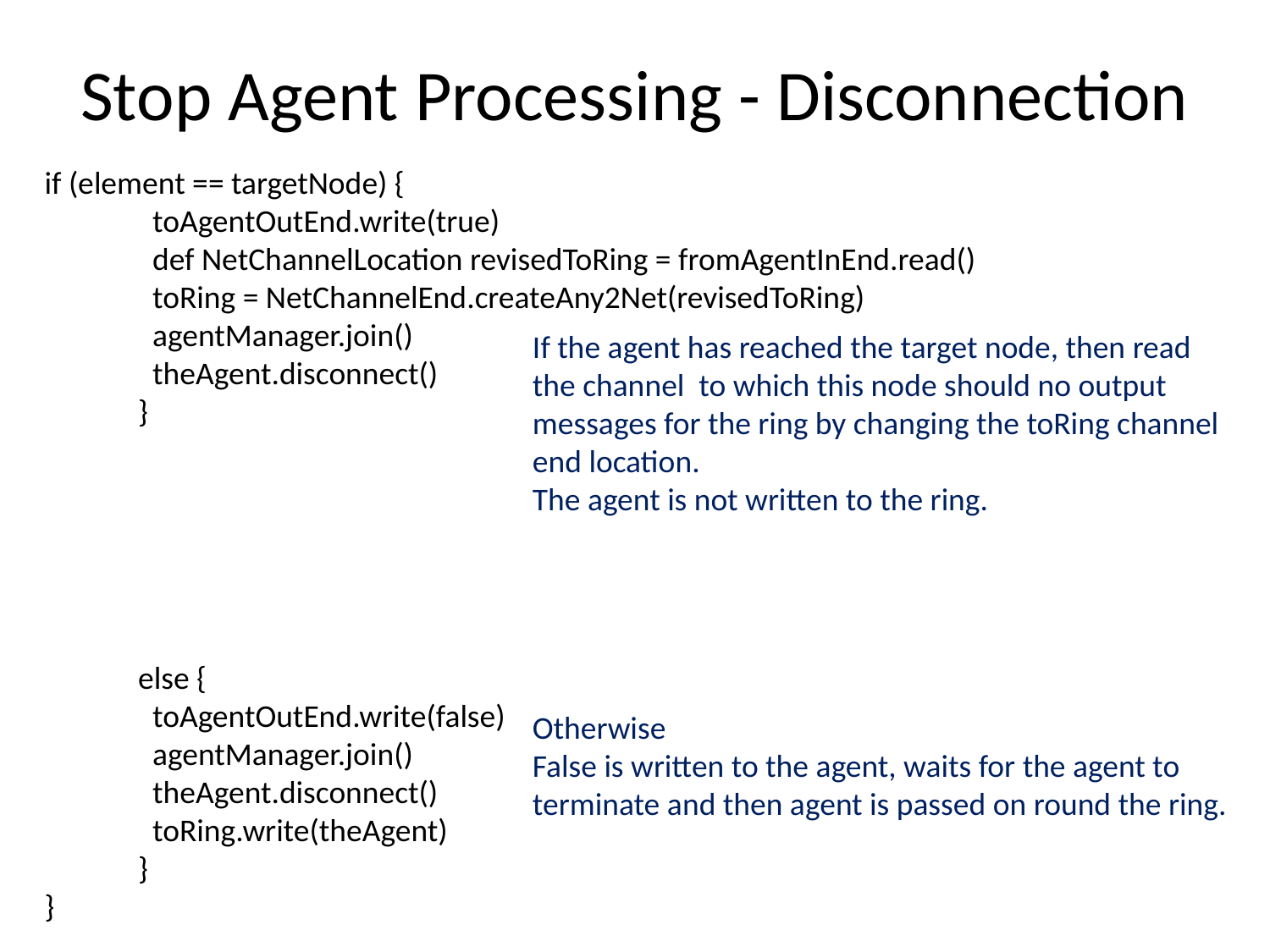

# Stop Agent Processing - Disconnection
 if (element == targetNode) {
                toAgentOutEnd.write(true)
                def NetChannelLocation revisedToRing = fromAgentInEnd.read()
                toRing = NetChannelEnd.createAny2Net(revisedToRing)
                agentManager.join()
                theAgent.disconnect()
              }

              else {
                toAgentOutEnd.write(false)
                agentManager.join()
                theAgent.disconnect()
                toRing.write(theAgent)
              }
 }
If the agent has reached the target node, then read the channel  to which this node should no output messages for the ring by changing the toRing channel end location.
The agent is not written to the ring.

Otherwise
False is written to the agent, waits for the agent to terminate and then agent is passed on round the ring.